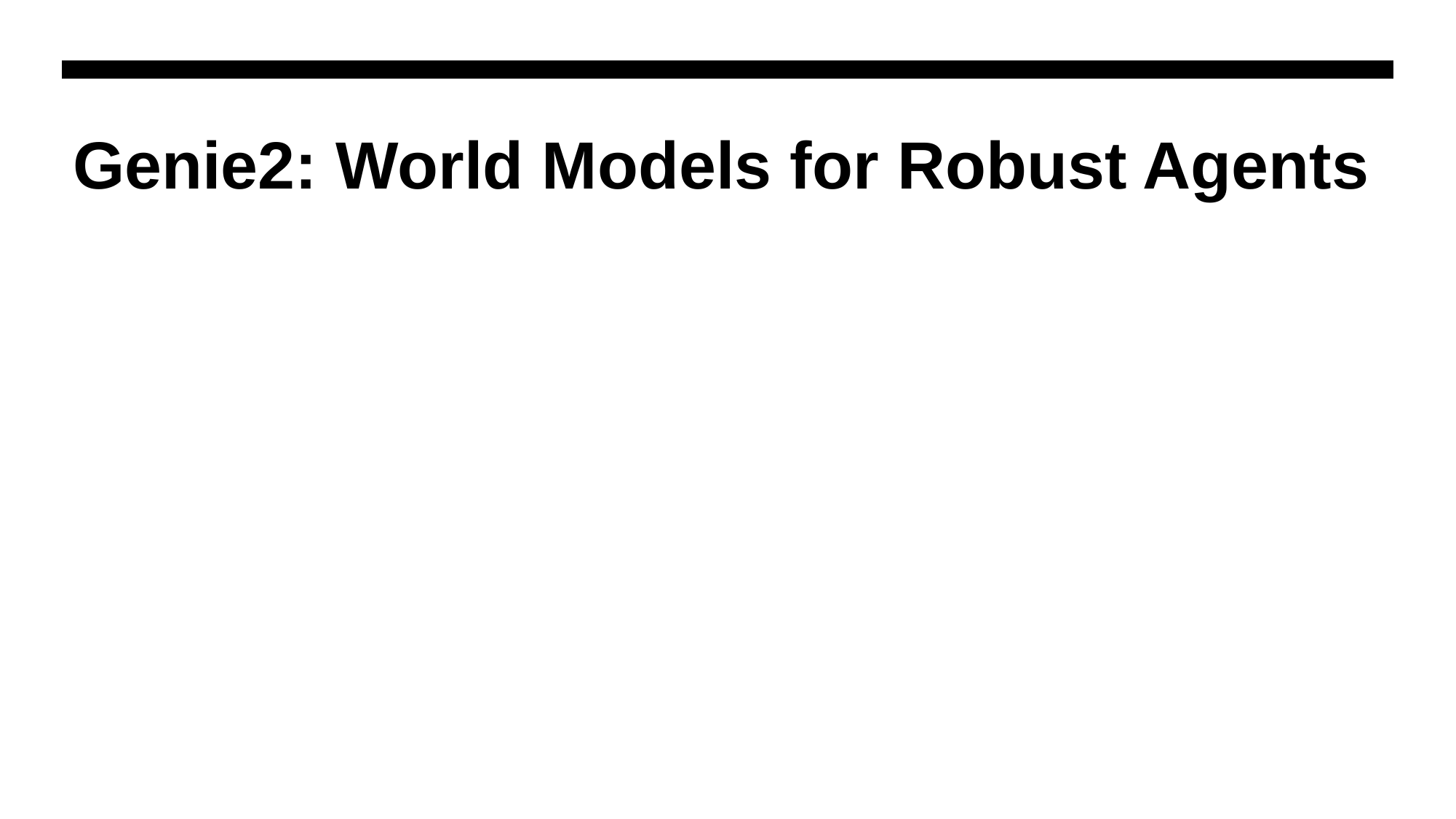

# Genie2: World Models for Robust Agents